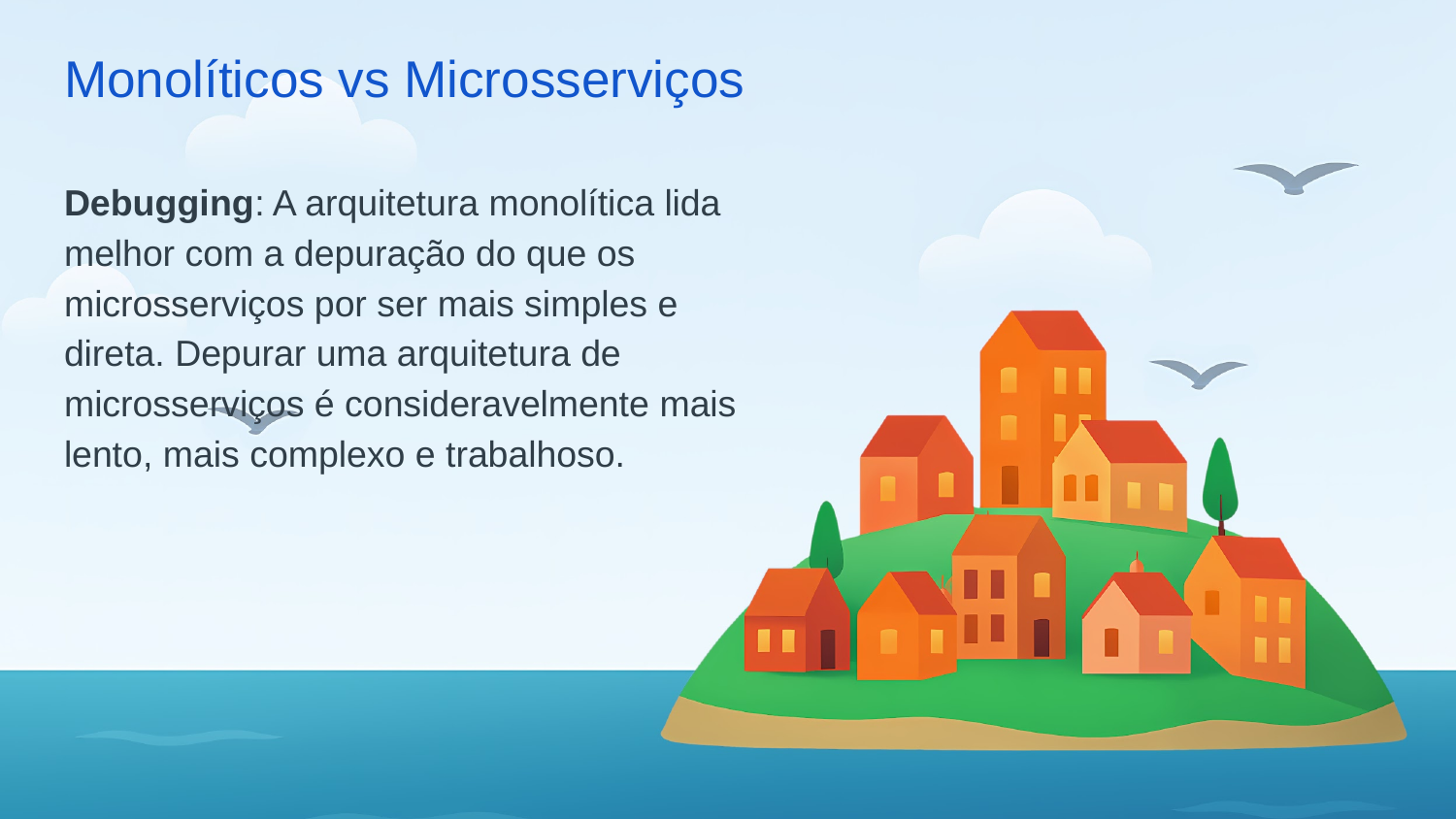

# Monolíticos vs Microsserviços
Debugging: A arquitetura monolítica lida melhor com a depuração do que os microsserviços por ser mais simples e direta. Depurar uma arquitetura de microsserviços é consideravelmente mais lento, mais complexo e trabalhoso.